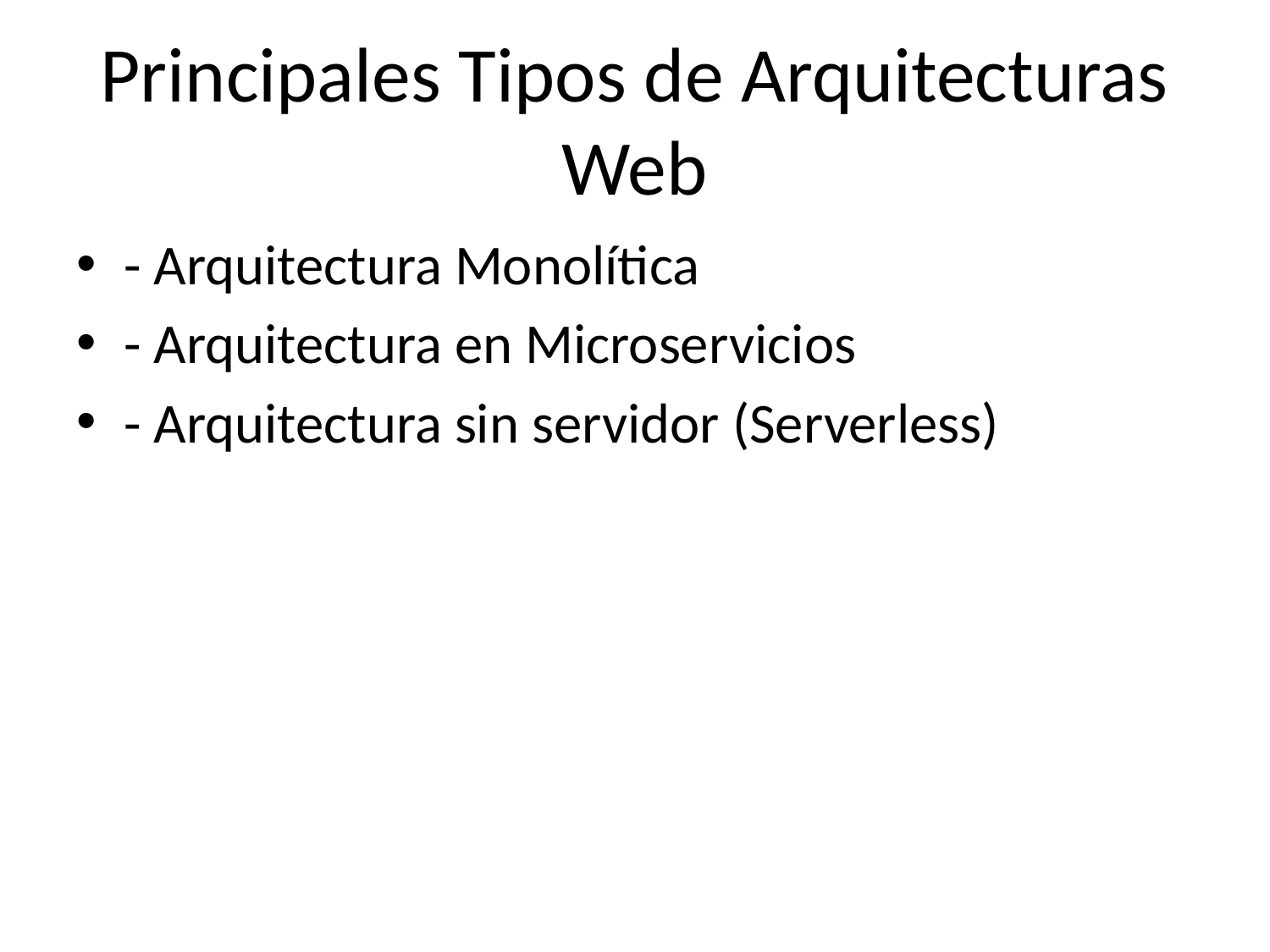

# Principales Tipos de Arquitecturas Web
- Arquitectura Monolítica
- Arquitectura en Microservicios
- Arquitectura sin servidor (Serverless)